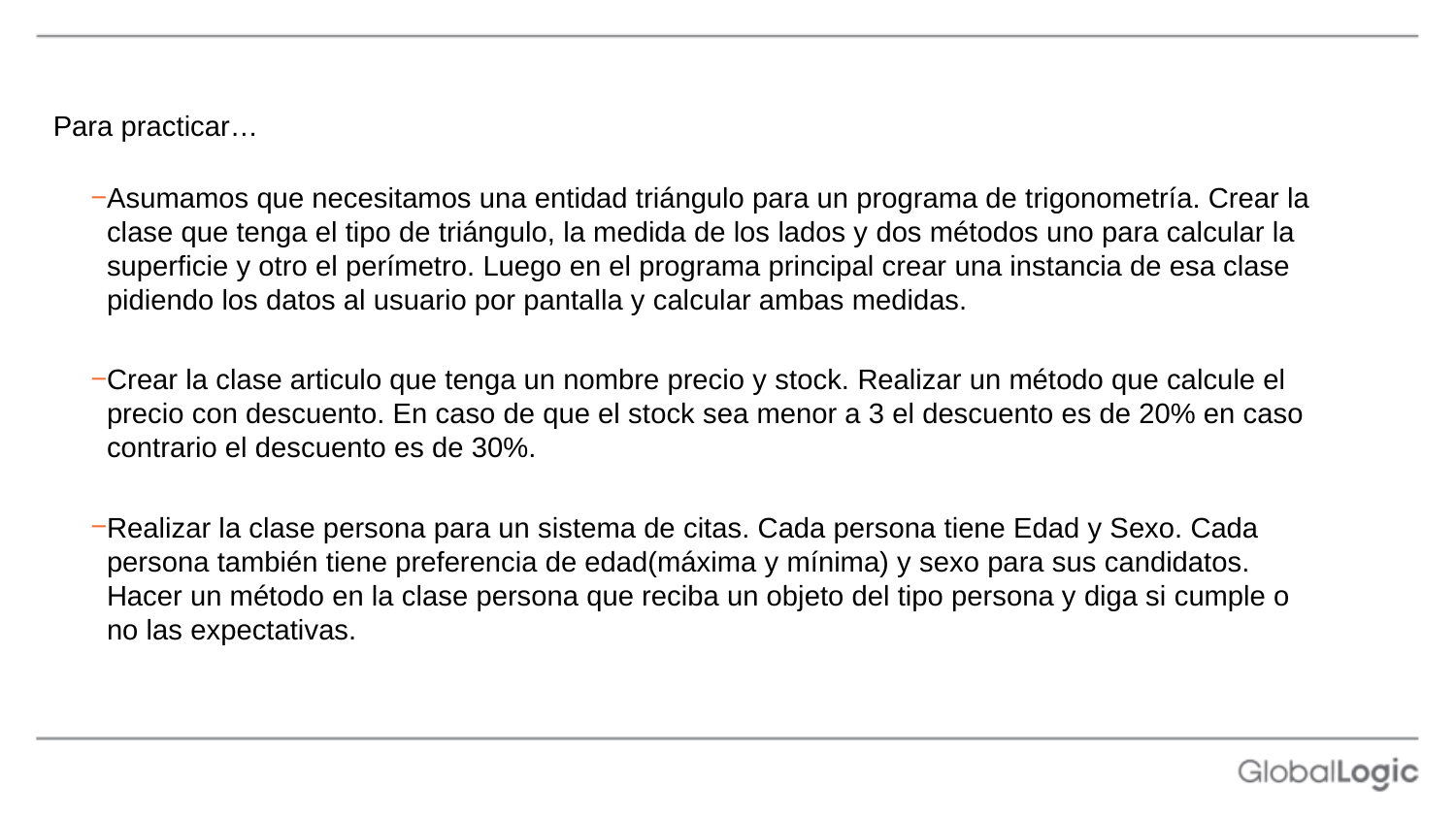

# Para practicar…
Asumamos que necesitamos una entidad triángulo para un programa de trigonometría. Crear la clase que tenga el tipo de triángulo, la medida de los lados y dos métodos uno para calcular la superficie y otro el perímetro. Luego en el programa principal crear una instancia de esa clase pidiendo los datos al usuario por pantalla y calcular ambas medidas.

Crear la clase articulo que tenga un nombre precio y stock. Realizar un método que calcule el precio con descuento. En caso de que el stock sea menor a 3 el descuento es de 20% en caso contrario el descuento es de 30%.

Realizar la clase persona para un sistema de citas. Cada persona tiene Edad y Sexo. Cada persona también tiene preferencia de edad(máxima y mínima) y sexo para sus candidatos. Hacer un método en la clase persona que reciba un objeto del tipo persona y diga si cumple o no las expectativas.